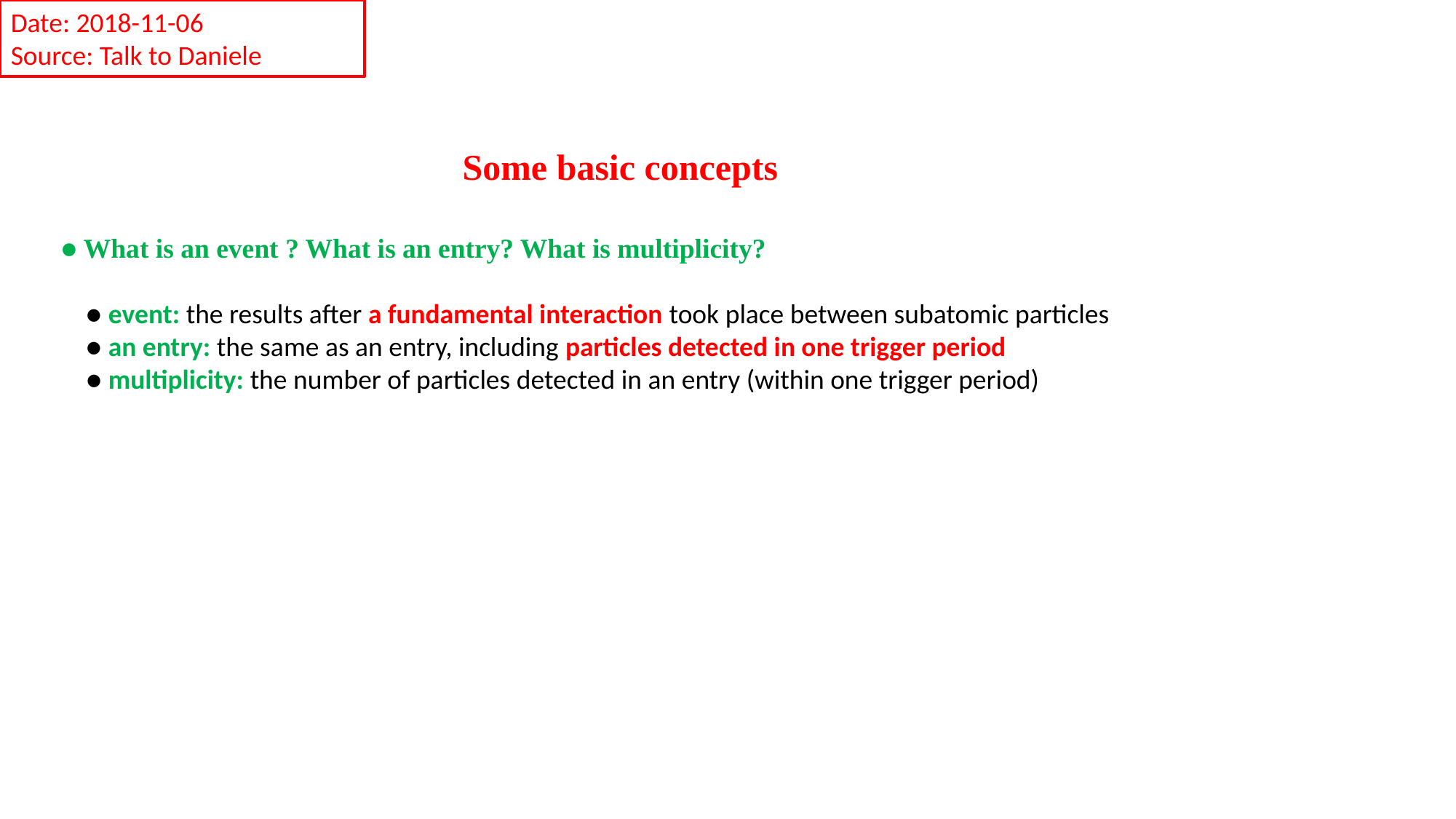

Date: 2018-11-06
Source: Talk to Daniele
Some basic concepts
● What is an event ? What is an entry? What is multiplicity?

    ● event: the results after a fundamental interaction took place between subatomic particles
    ● an entry: the same as an entry, including particles detected in one trigger period
    ● multiplicity: the number of particles detected in an entry (within one trigger period)